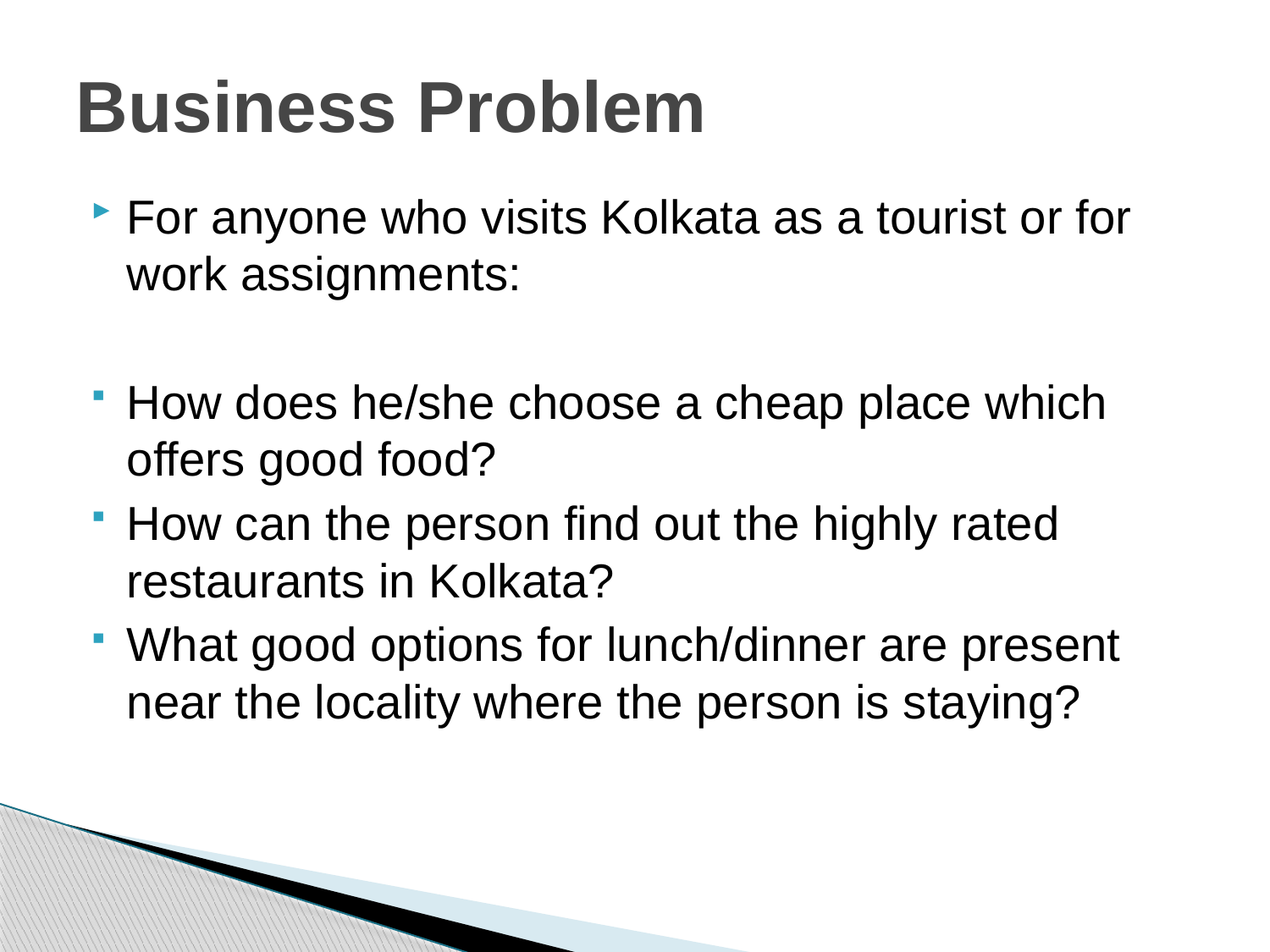

# Business Problem
For anyone who visits Kolkata as a tourist or for work assignments:

How does he/she choose a cheap place which offers good food?
How can the person find out the highly rated restaurants in Kolkata?
What good options for lunch/dinner are present near the locality where the person is staying?